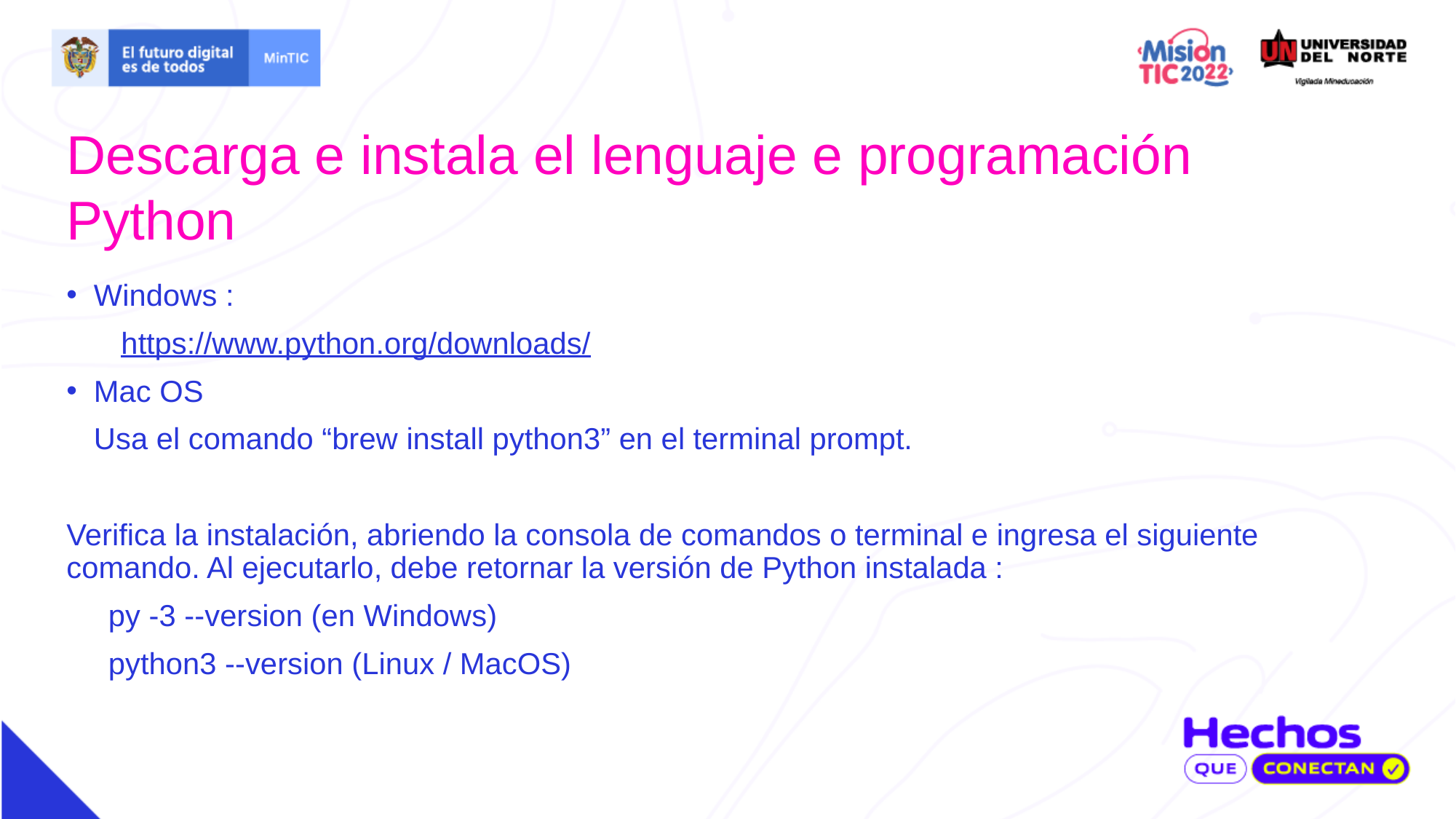

Descarga e instala el lenguaje e programación Python
Windows :
https://www.python.org/downloads/
Mac OS
Usa el comando “brew install python3” en el terminal prompt.

Verifica la instalación, abriendo la consola de comandos o terminal e ingresa el siguiente comando. Al ejecutarlo, debe retornar la versión de Python instalada :
     py -3 --version (en Windows)
     python3 --version (Linux / MacOS)